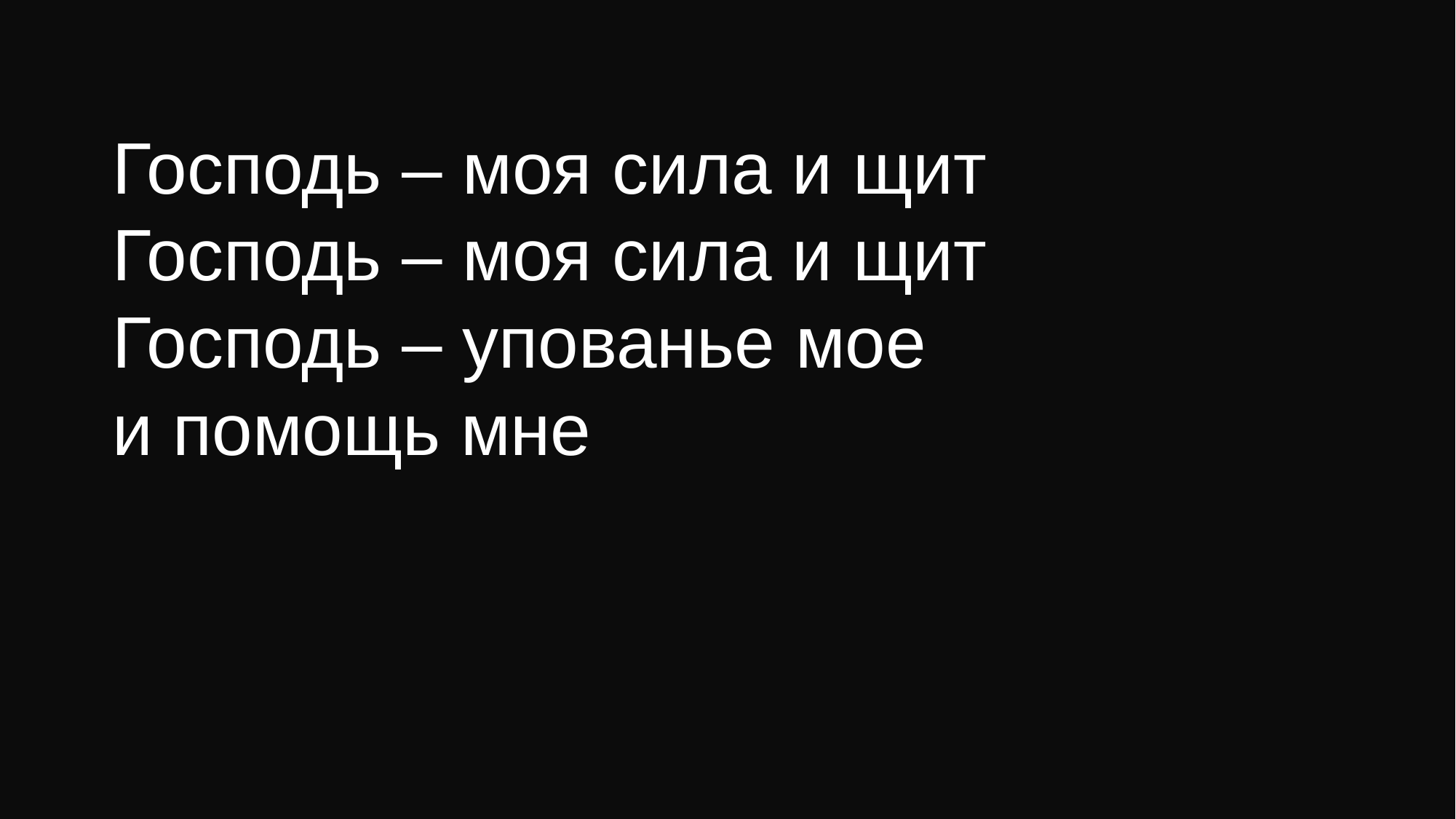

# Господь – моя сила и щит Господь – моя сила и щит Господь – упованье мое и помощь мне